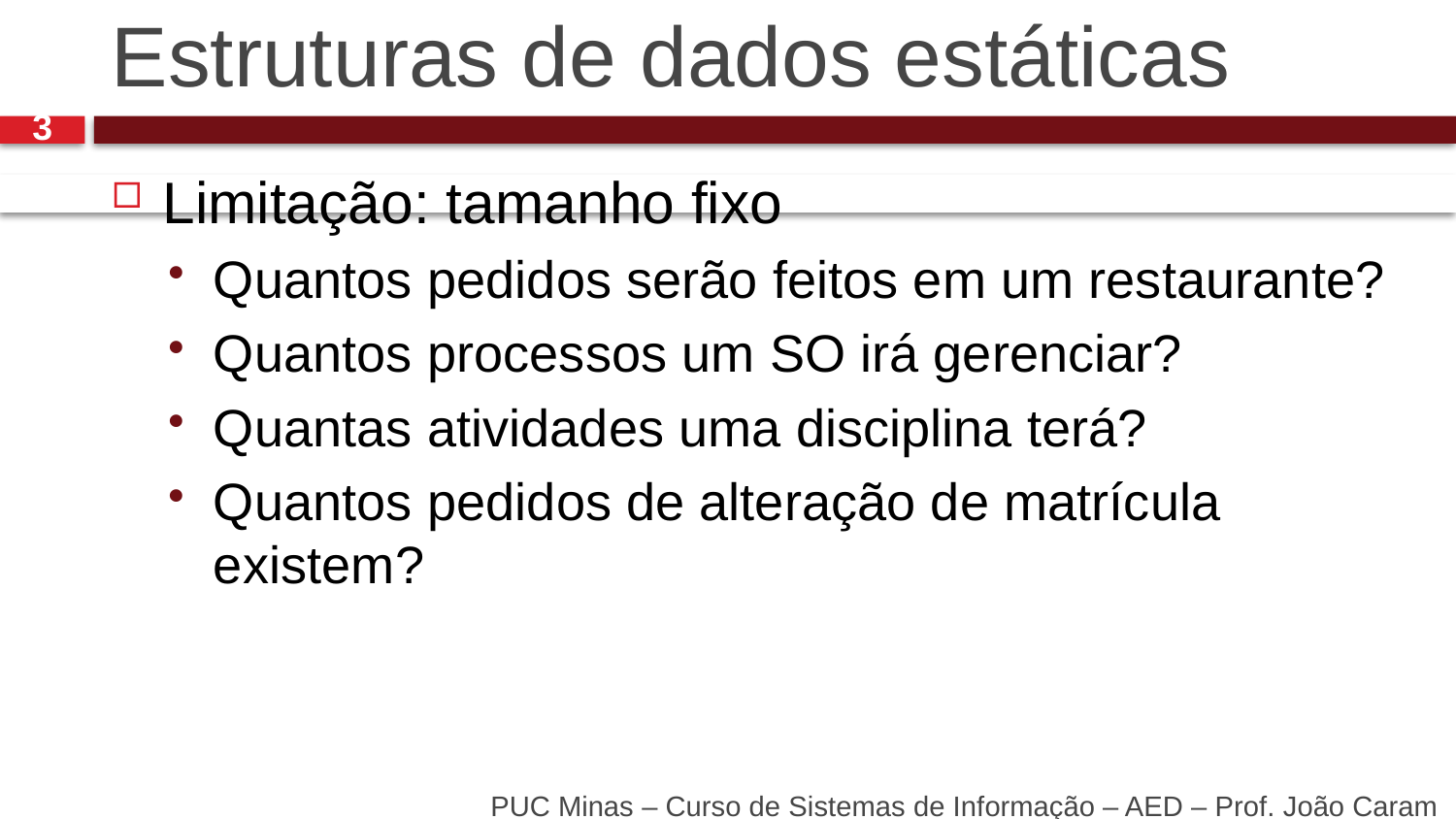

# Estruturas de dados estáticas
3
Limitação: tamanho fixo
Quantos pedidos serão feitos em um restaurante?
Quantos processos um SO irá gerenciar?
Quantas atividades uma disciplina terá?
Quantos pedidos de alteração de matrícula existem?

PUC Minas – Curso de Sistemas de Informação – AED – Prof. João Caram